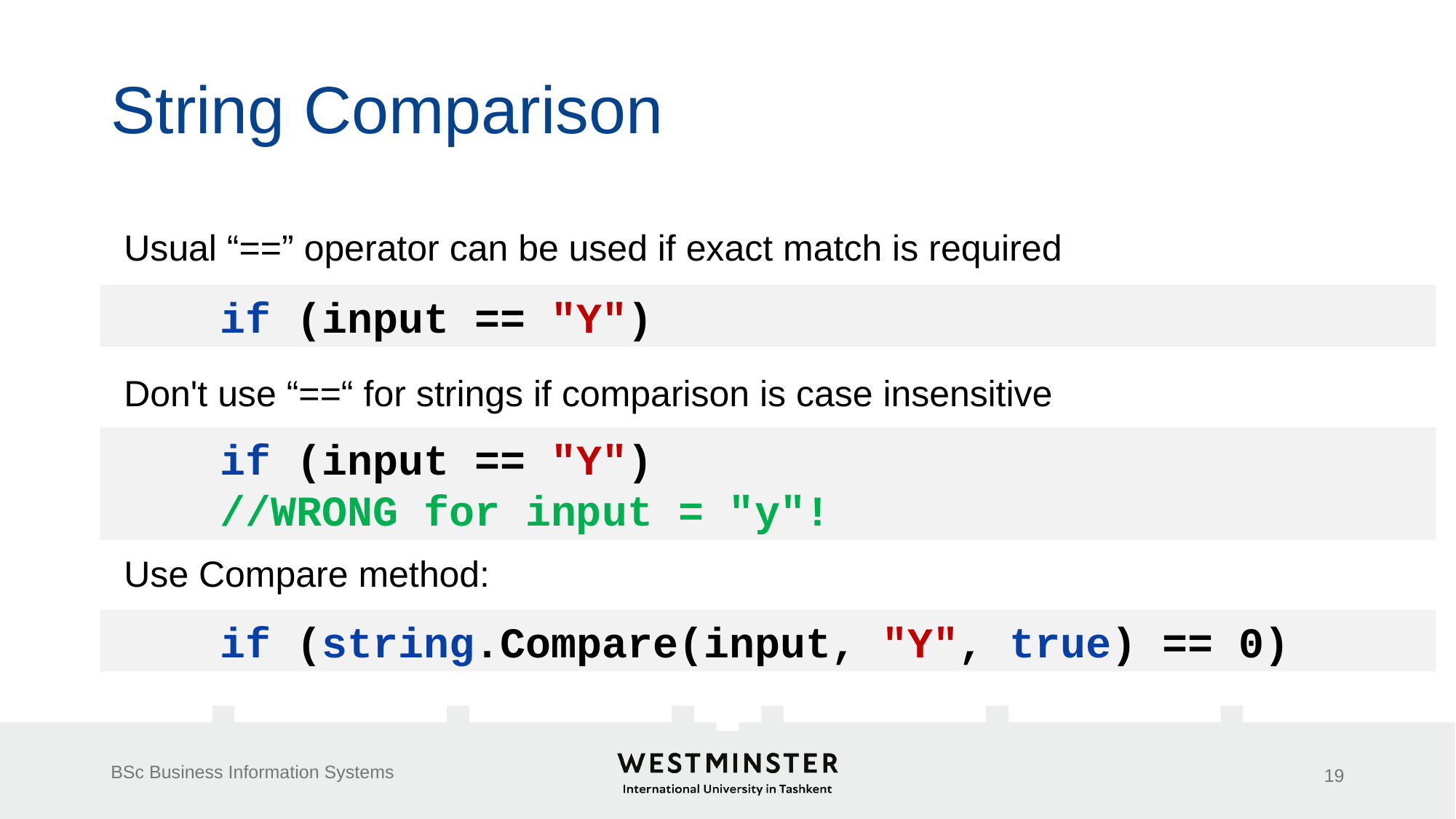

# String Comparison
Usual “==” operator can be used if exact match is required

Don't use “==“ for strings if comparison is case insensitive

Use Compare method:
	if (input == "Y")
	if (input == "Y")
	//WRONG for input = "y"!
	if (string.Compare(input, "Y", true) == 0)
BSc Business Information Systems
19